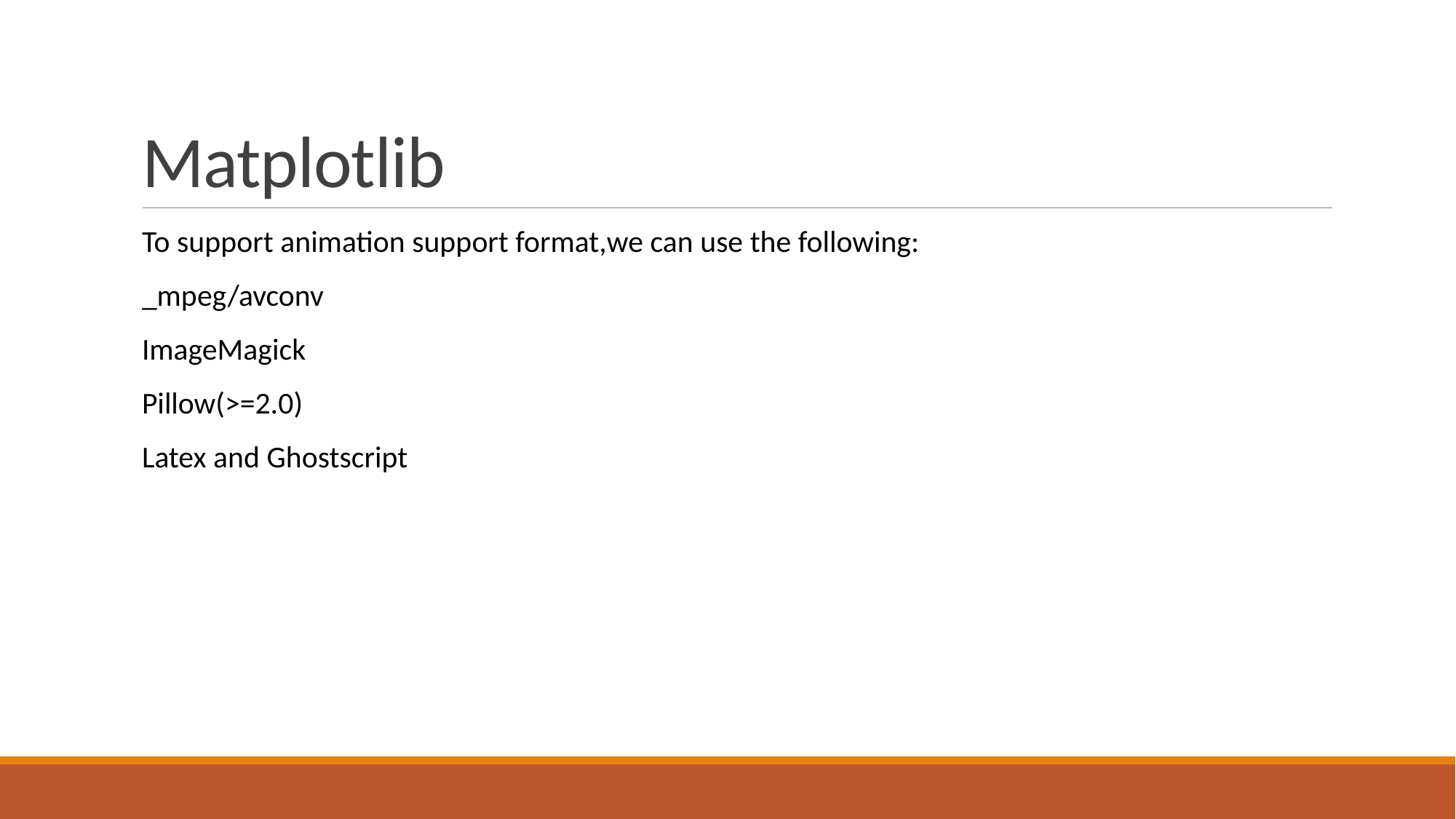

# Matplotlib
To support animation support format,we can use the following:
_mpeg/avconv
ImageMagick
Pillow(>=2.0)
Latex and Ghostscript